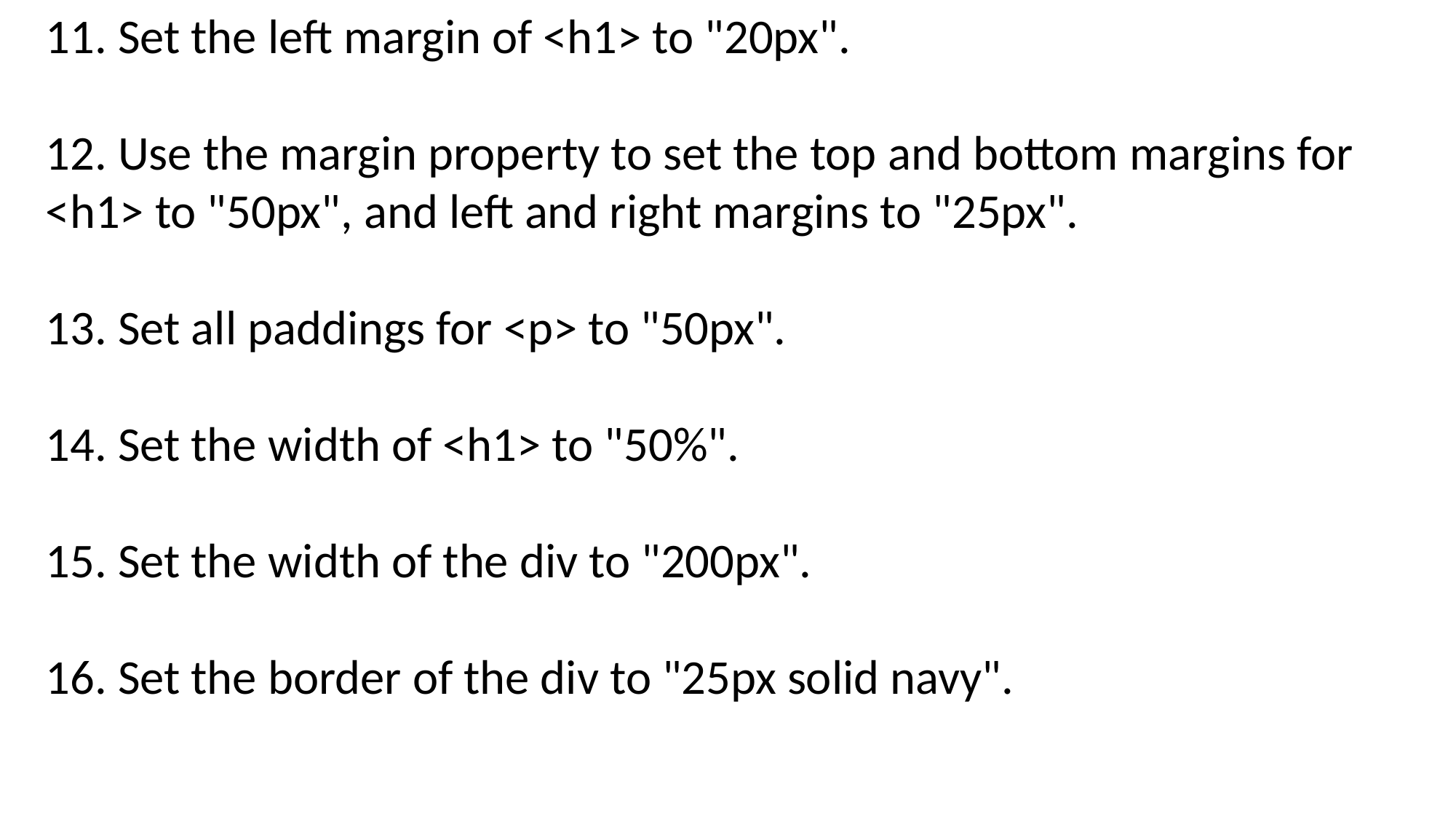

11. Set the left margin of <h1> to "20px".

12. Use the margin property to set the top and bottom margins for <h1> to "50px", and left and right margins to "25px".

13. Set all paddings for <p> to "50px".

14. Set the width of <h1> to "50%".

15. Set the width of the div to "200px".

16. Set the border of the div to "25px solid navy".